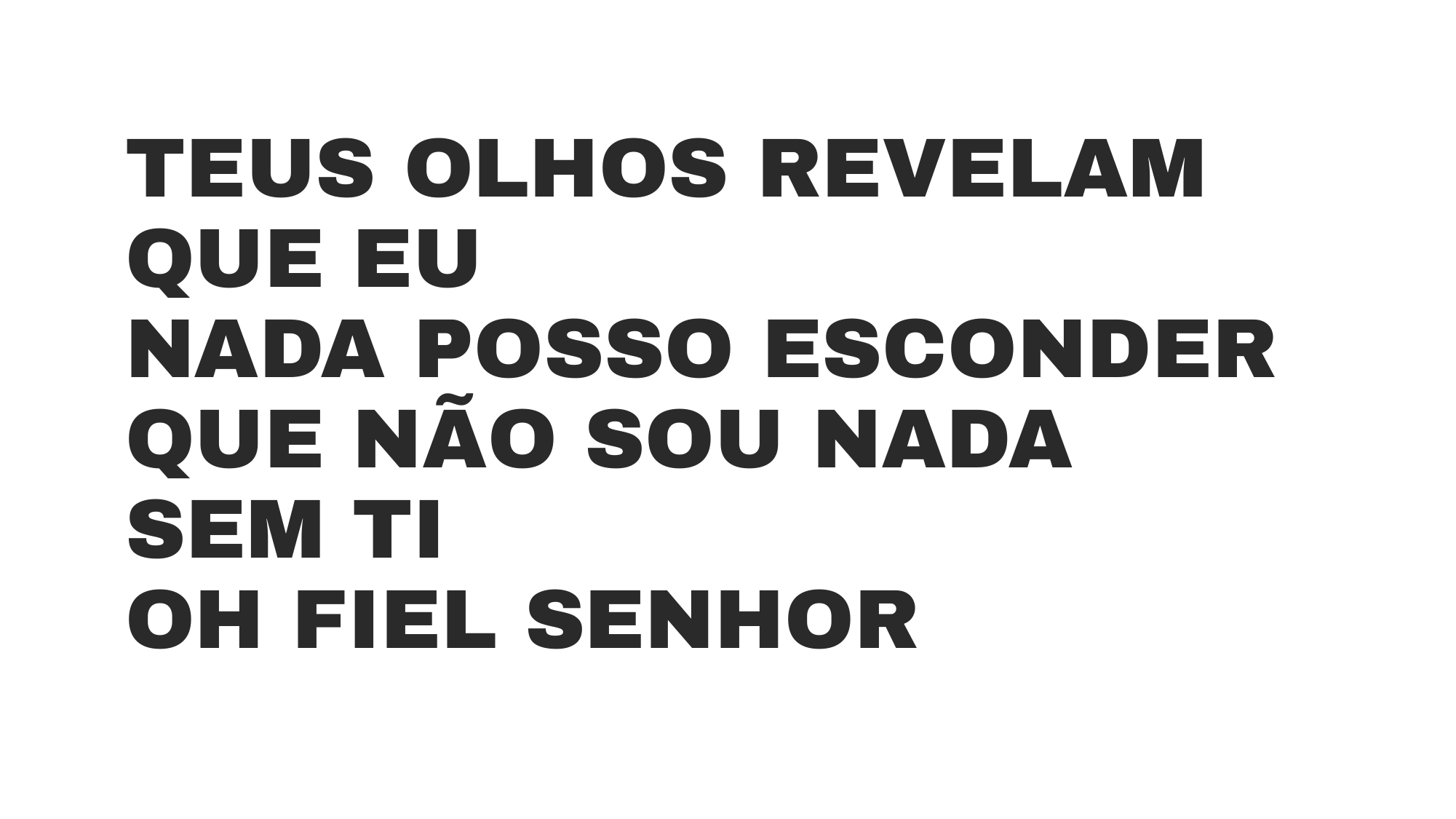

# TEUS OLHOS REVELAM QUE EU NADA POSSO ESCONDER QUE NÃO SOU NADA SEM TI OH FIEL SENHOR